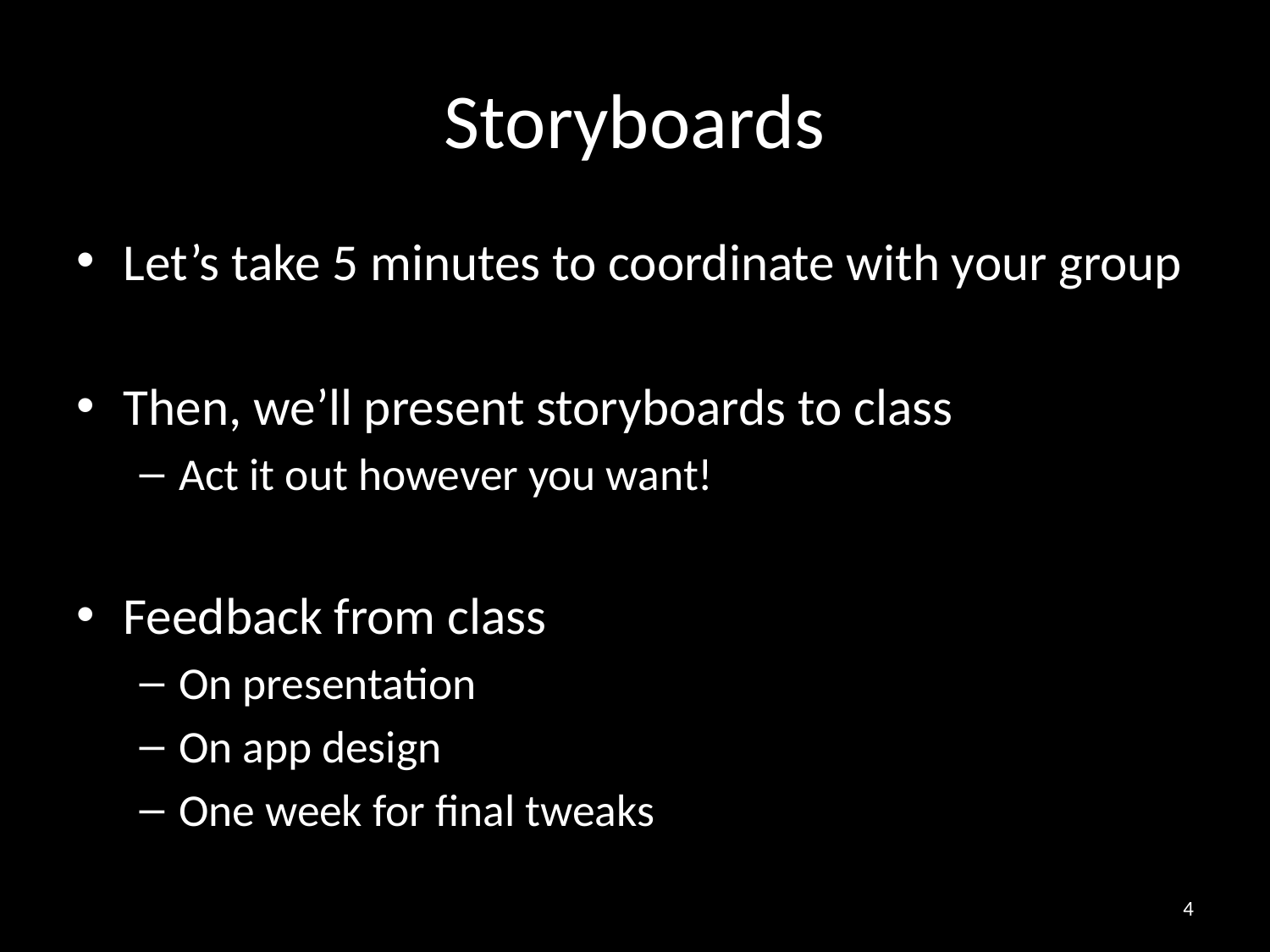

# Storyboards
Let’s take 5 minutes to coordinate with your group

Then, we’ll present storyboards to class
Act it out however you want!

Feedback from class
On presentation
On app design
One week for final tweaks
4